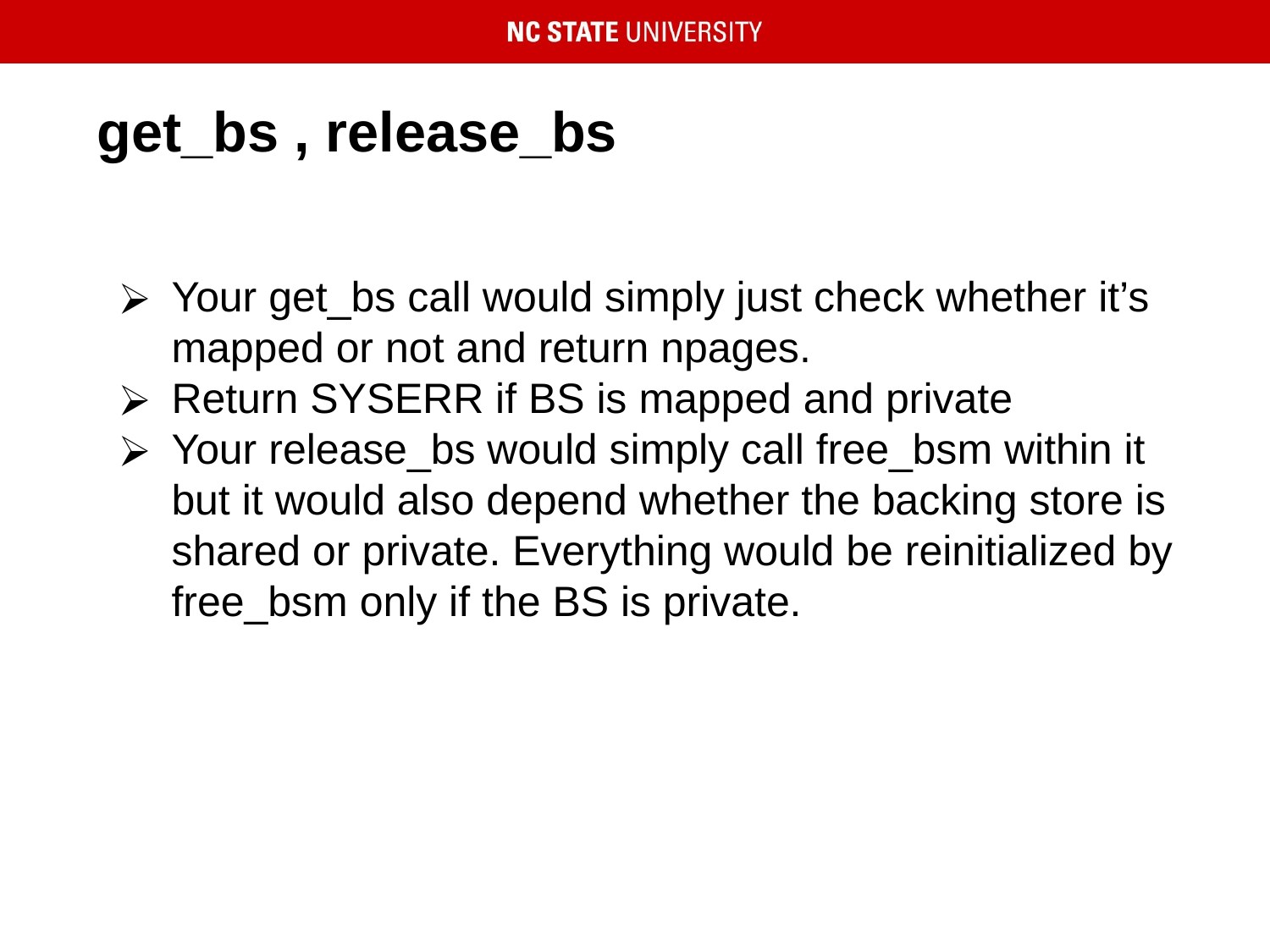

# get_bs , release_bs
Your get_bs call would simply just check whether it’s mapped or not and return npages.
Return SYSERR if BS is mapped and private
Your release_bs would simply call free_bsm within it but it would also depend whether the backing store is shared or private. Everything would be reinitialized by free_bsm only if the BS is private.